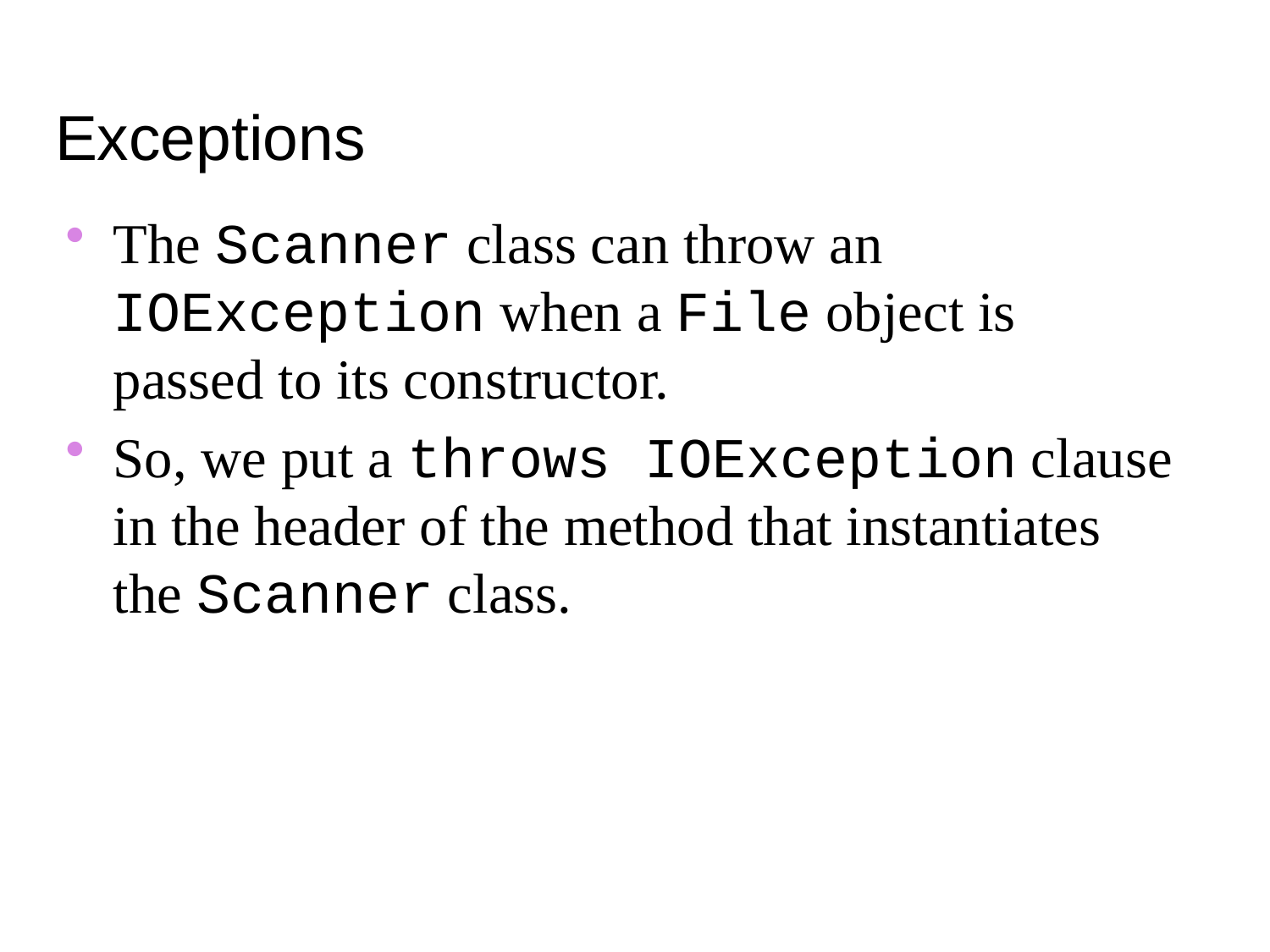

Exceptions
The Scanner class can throw an IOException when a File object is passed to its constructor.
So, we put a throws IOException clause in the header of the method that instantiates the Scanner class.